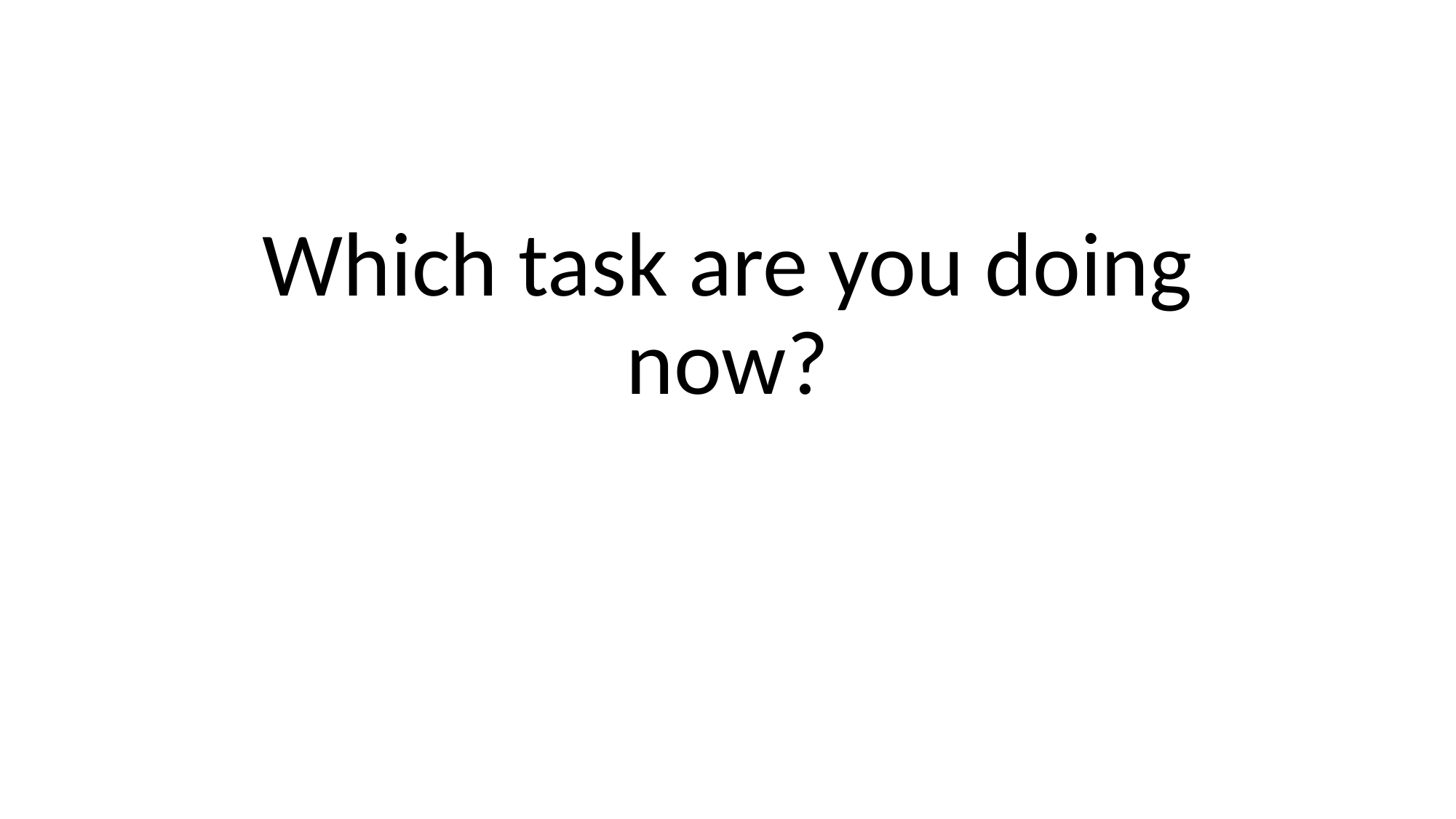

# Which task are you doing now?